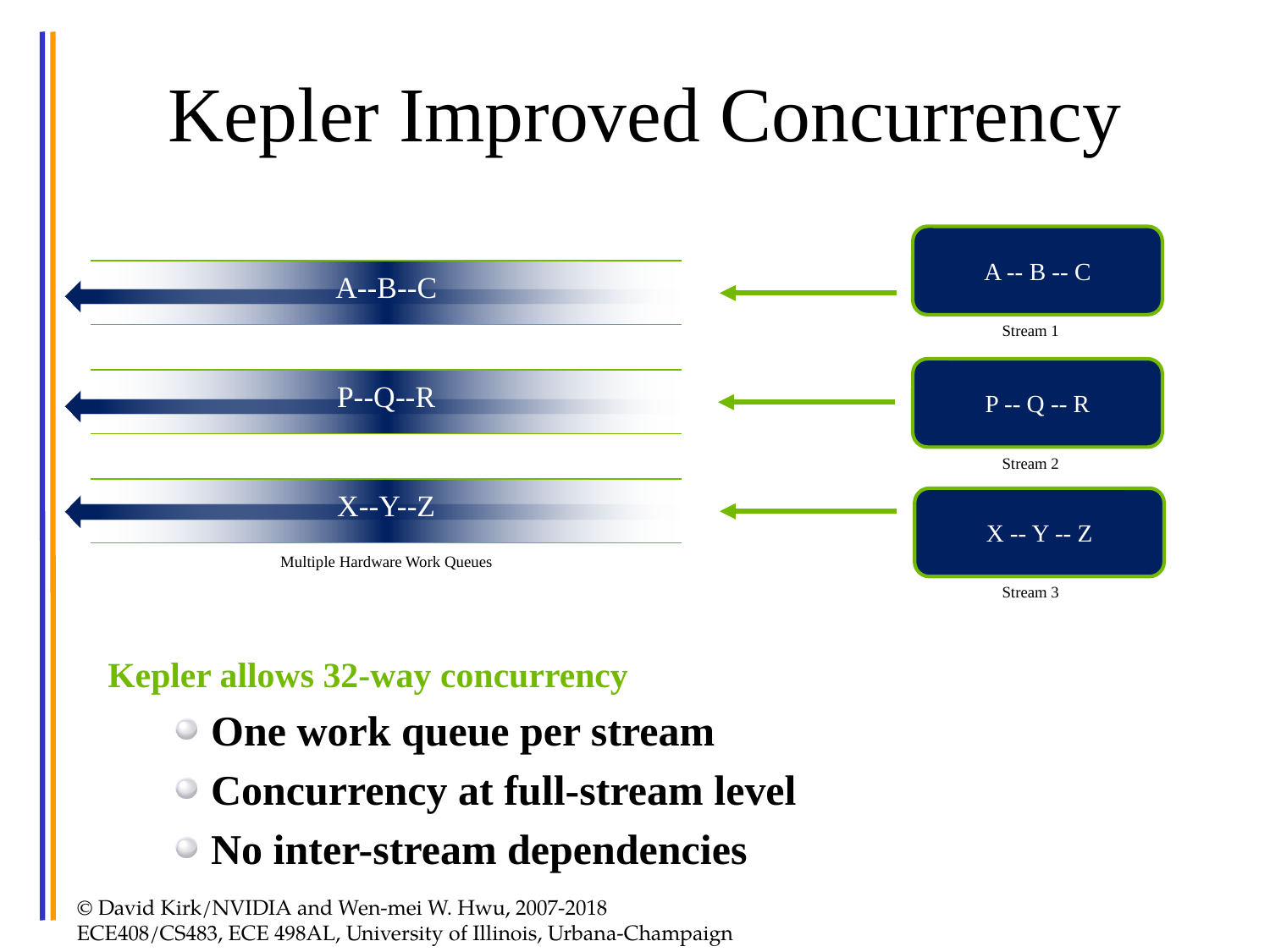

# Kepler Improved Concurrency
A -- B -- C

A--B--C

Stream 1
P -- Q -- R

P--Q--R

Stream 2

X--Y--Z

X -- Y -- Z
Multiple Hardware Work Queues
Stream 3
Kepler allows 32-way concurrency
One work queue per stream
Concurrency at full-stream level
No inter-stream dependencies